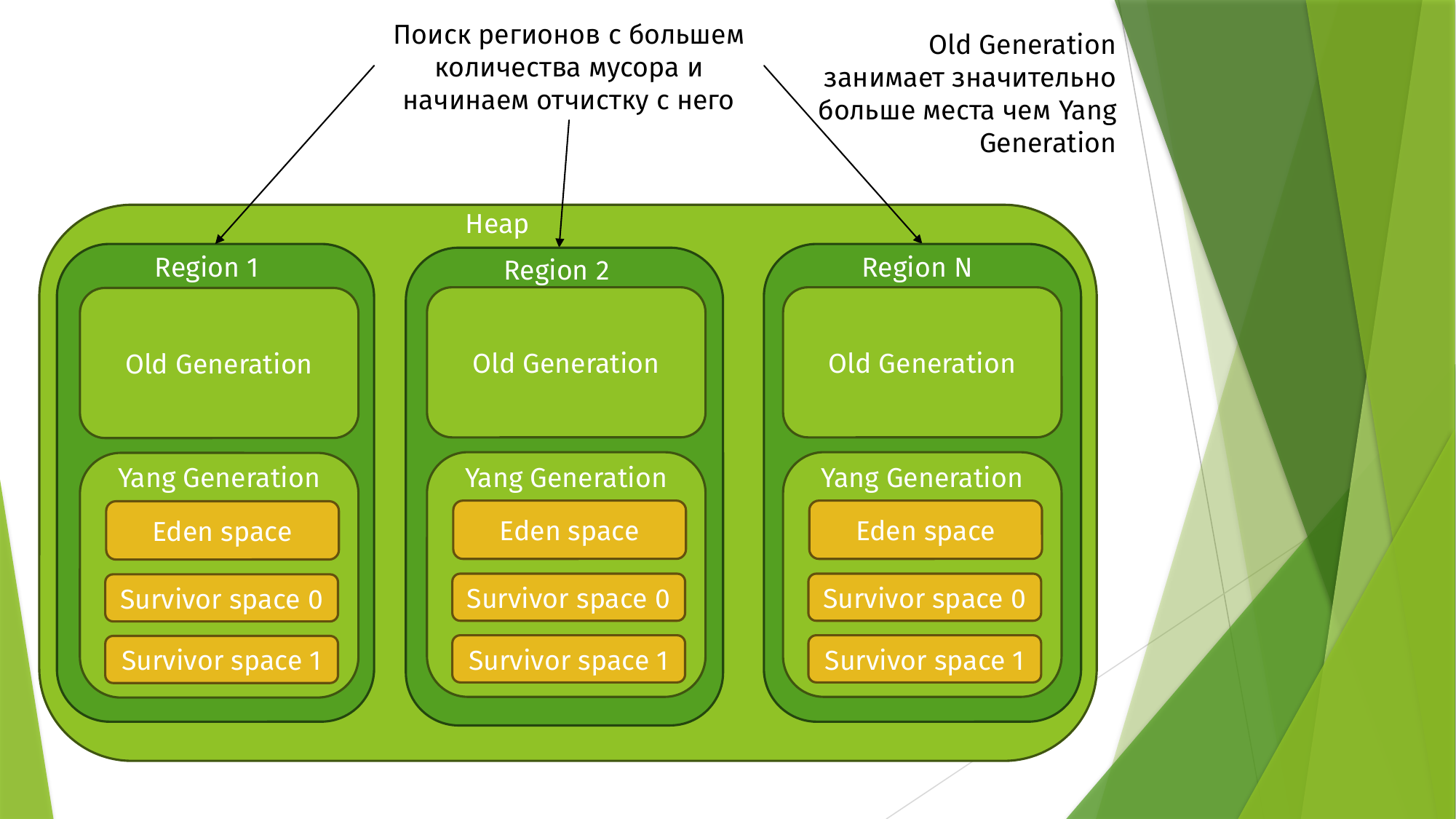

Поиск регионов с большем количества мусора и начинаем отчистку с него
Old Generation занимает значительно больше места чем Yang Generation
Heap

Region 1

Region N

Region 2
Old Generation
Old Generation
Old Generation
Yang Generation

Yang Generation

Yang Generation

Eden space
Eden space
Eden space
Survivor space 0
Survivor space 0
Survivor space 0
Survivor space 1
Survivor space 1
Survivor space 1